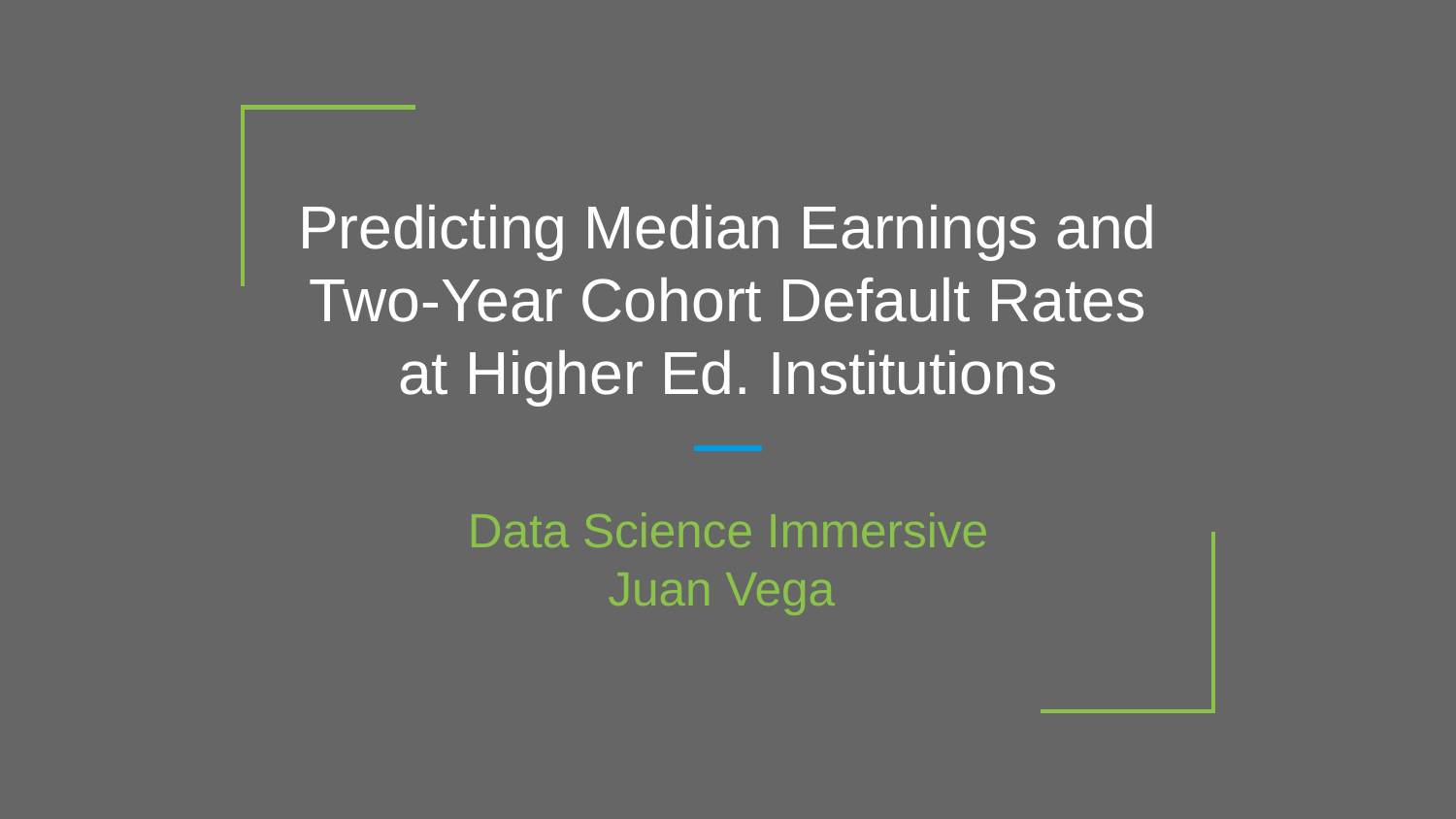

# Predicting Median Earnings and Two-Year Cohort Default Rates at Higher Ed. Institutions
Data Science Immersive
Juan Vega